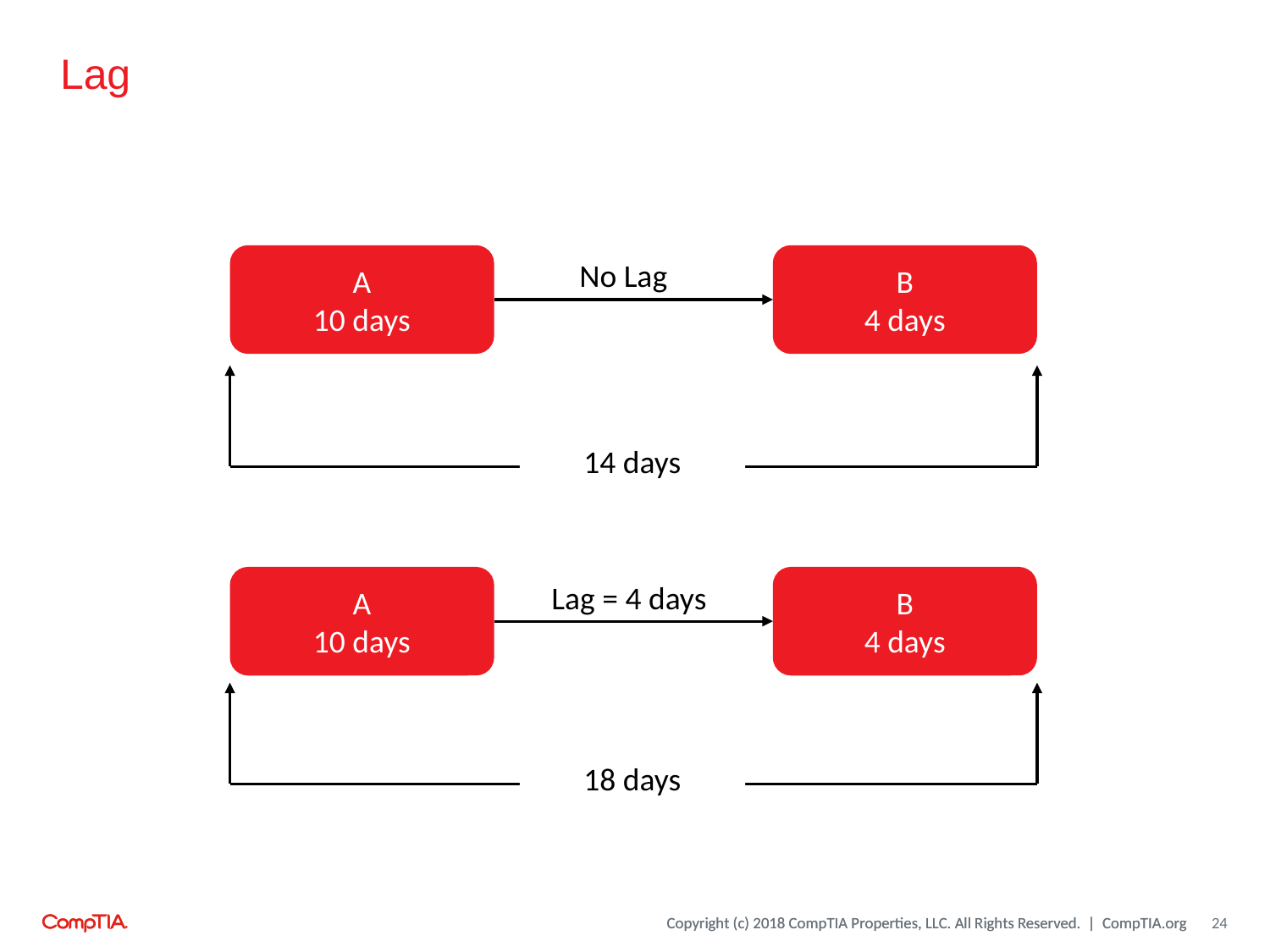

# Lag
A
10 days
B
4 days
No Lag
14 days
A
10 days
B
4 days
Lag = 4 days
18 days
24